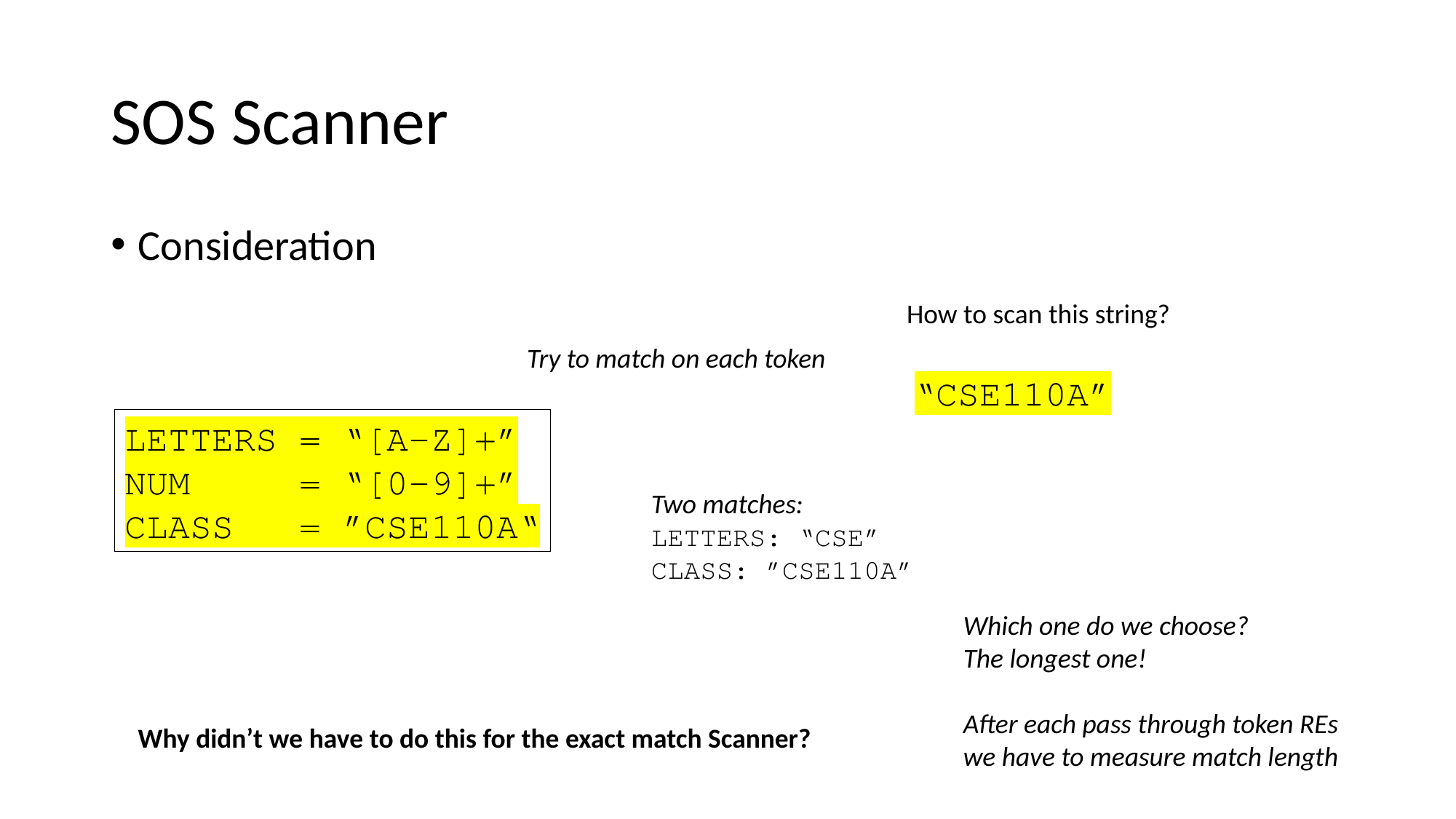

# SOS Scanner
Consideration
How to scan this string?
Try to match on each token
“CSE110A”
LETTERS = “[A-Z]+”
NUM     = “[0-9]+”
CLASS   = ”CSE110A“

Two matches:
LETTERS: “CSE”
CLASS: ”CSE110A”
Which one do we choose?
The longest one!

After each pass through token REs
we have to measure match length
Why didn’t we have to do this for the exact match Scanner?